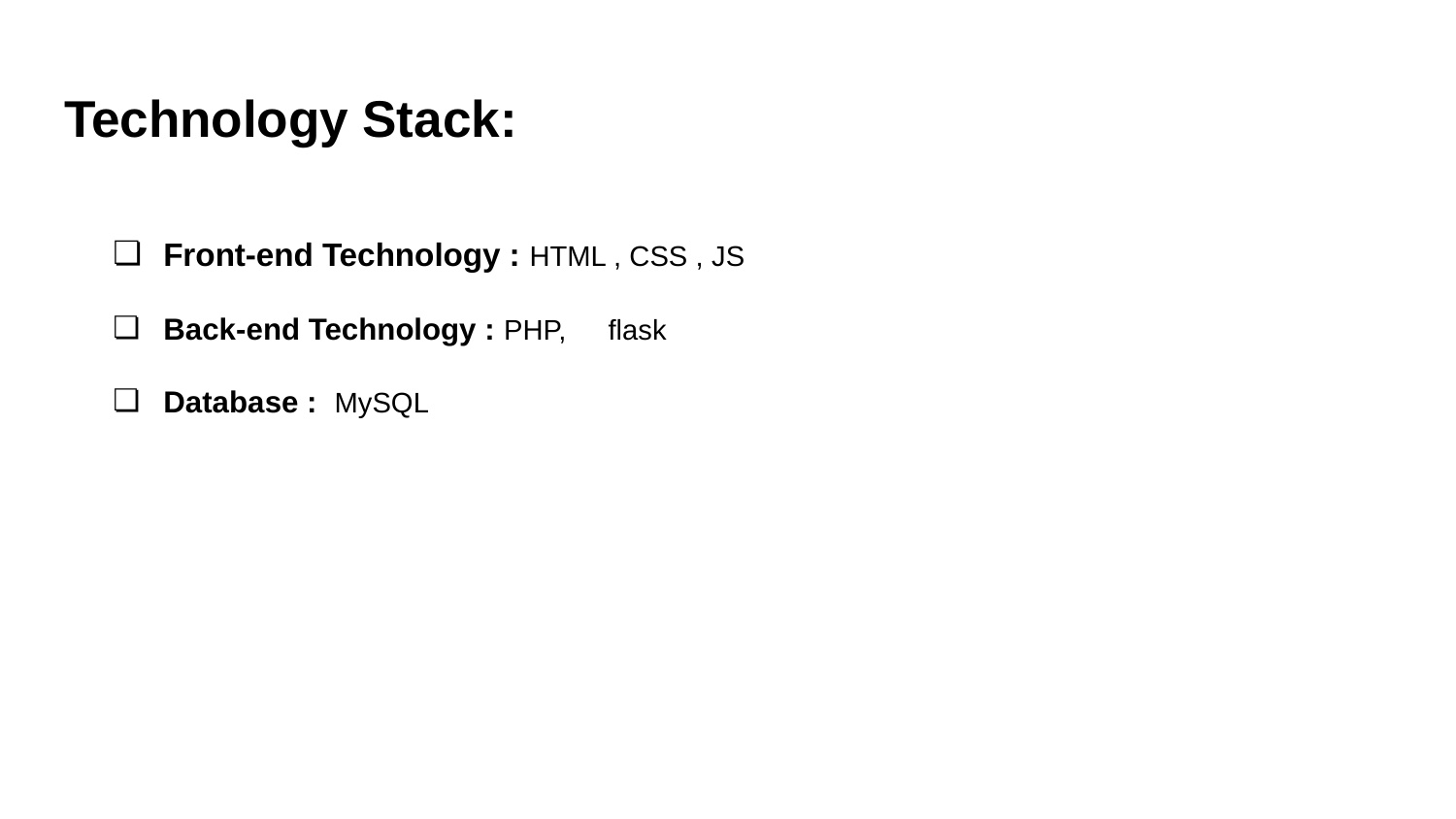

# Technology Stack:
Front-end Technology : HTML , CSS , JS
Back-end Technology : PHP,	 flask
Database :  MySQL